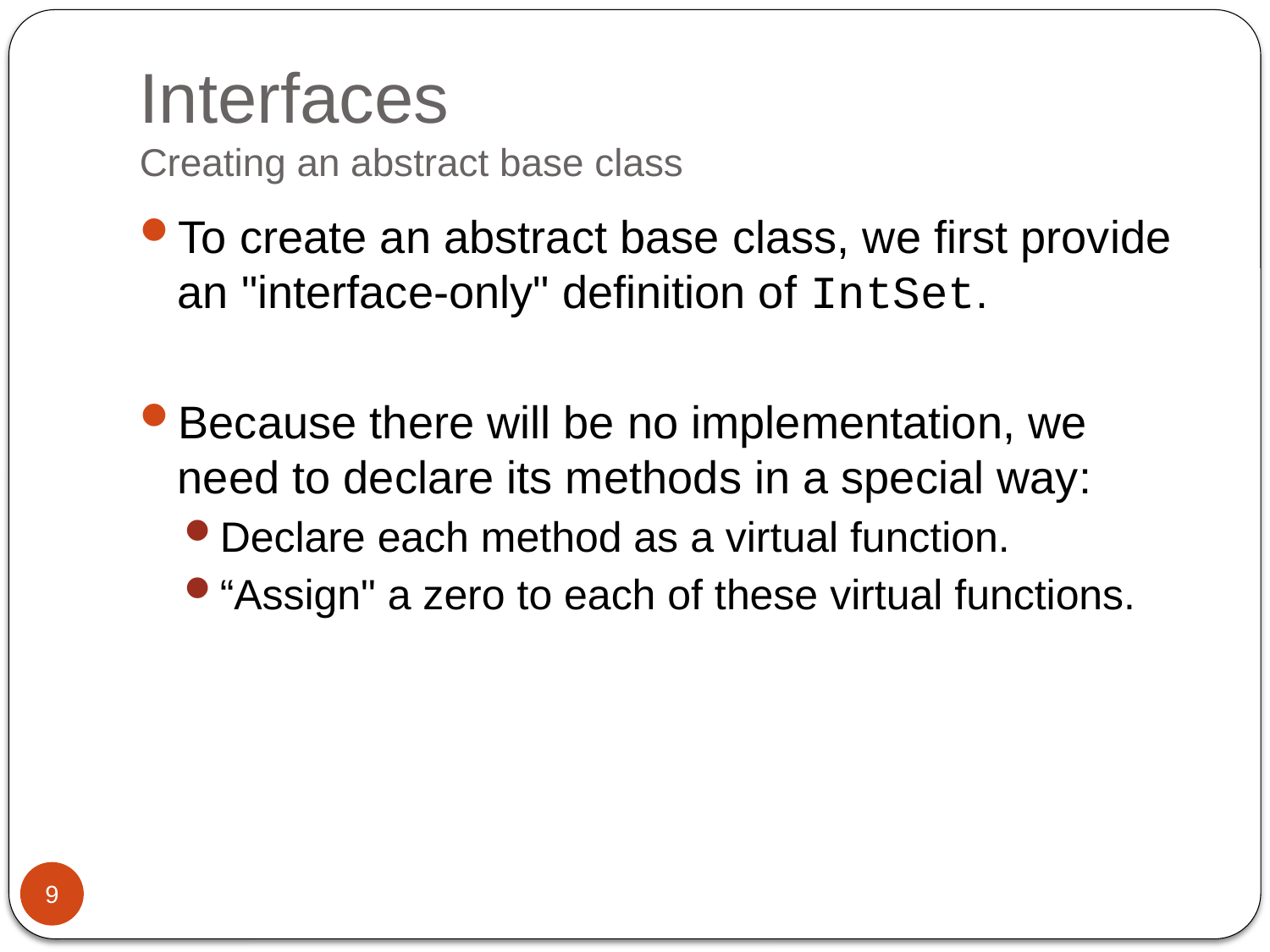

# Interfaces Creating an abstract base class
To create an abstract base class, we first provide an "interface-only" definition of IntSet.

Because there will be no implementation, we need to declare its methods in a special way:
Declare each method as a virtual function.
“Assign" a zero to each of these virtual functions.
9